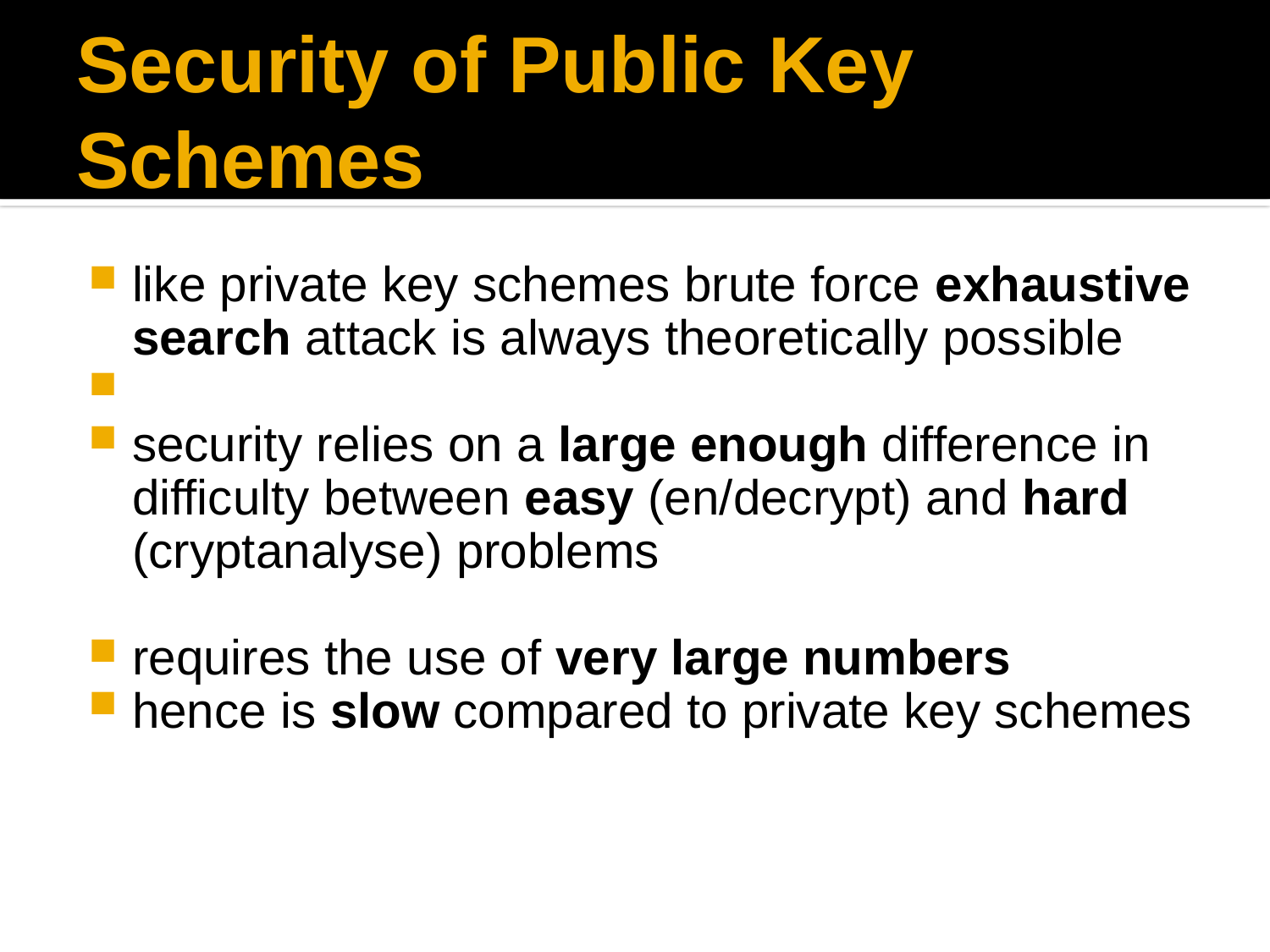

# Security of Public Key Schemes
like private key schemes brute force exhaustive search attack is always theoretically possible

security relies on a large enough difference in difficulty between easy (en/decrypt) and hard (cryptanalyse) problems

requires the use of very large numbers
hence is slow compared to private key schemes